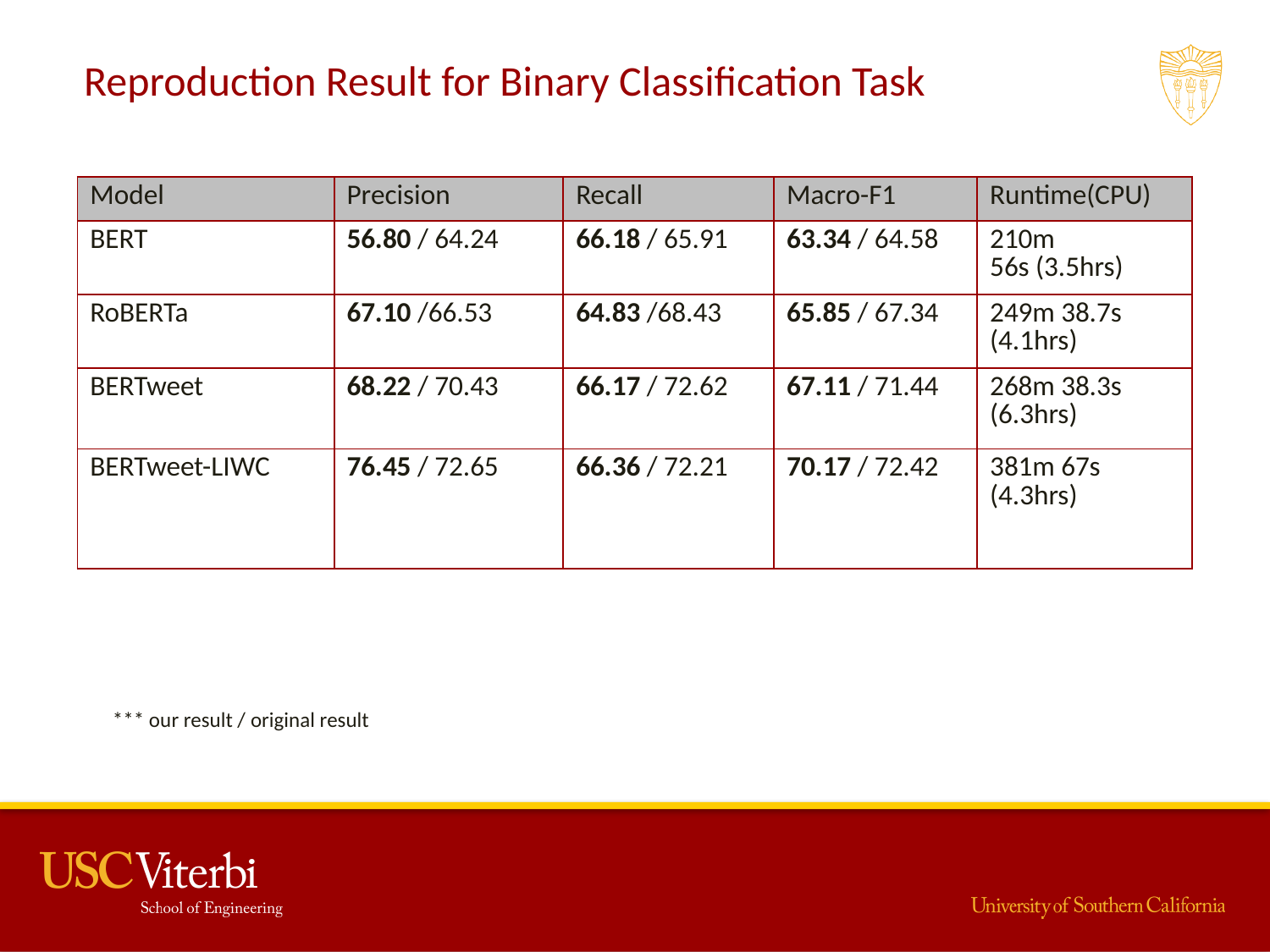

Reproduction Result for Binary Classification Task

| Model | Precision | Recall | Macro-F1 | Runtime(CPU) |
| --- | --- | --- | --- | --- |
| BERT | 56.80 / 64.24 | 66.18 / 65.91 | 63.34 / 64.58 | 210m 56s (3.5hrs) |
| RoBERTa | 67.10 /66.53 | 64.83 /68.43 | 65.85 / 67.34 | 249m 38.7s (4.1hrs) |
| BERTweet | 68.22 / 70.43 | 66.17 / 72.62 | 67.11 / 71.44 | 268m 38.3s (6.3hrs) |
| BERTweet-LIWC | 76.45 / 72.65 | 66.36 / 72.21 | 70.17 / 72.42 | 381m 67s (4.3hrs) |
*** our result / original result